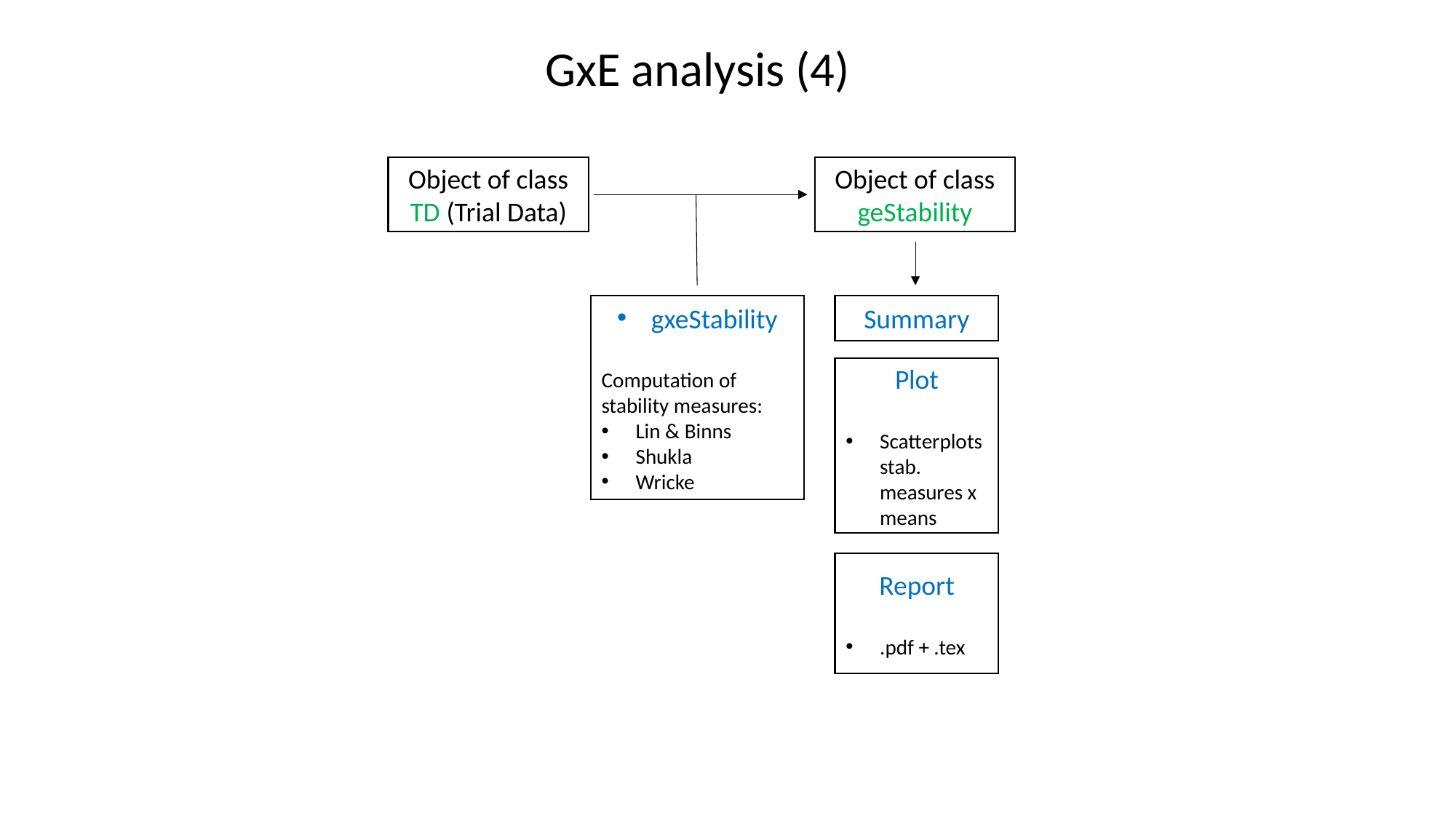

GxE analysis (4)
Object of class TD (Trial Data)
Object of class geStability
gxeStability

Computation of stability measures:
Lin & Binns
Shukla
Wricke
Summary
Plot

Scatterplots stab. measures x means
Report

.pdf + .tex